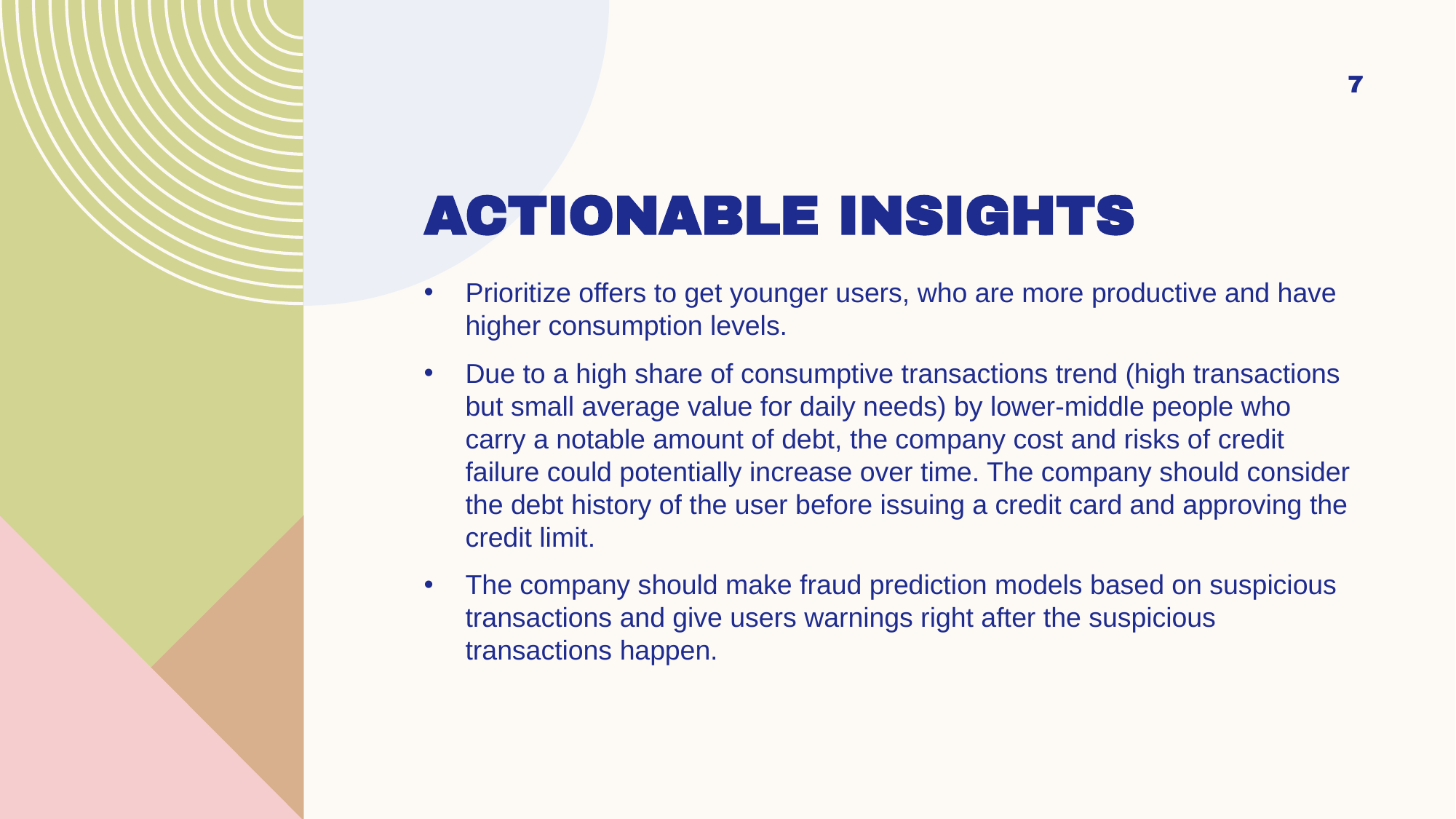

7
# ACTIONABLE INSIGHTS
Prioritize offers to get younger users, who are more productive and have higher consumption levels.
Due to a high share of consumptive transactions trend (high transactions but small average value for daily needs) by lower-middle people who carry a notable amount of debt, the company cost and risks of credit failure could potentially increase over time. The company should consider the debt history of the user before issuing a credit card and approving the credit limit.
The company should make fraud prediction models based on suspicious transactions and give users warnings right after the suspicious transactions happen.